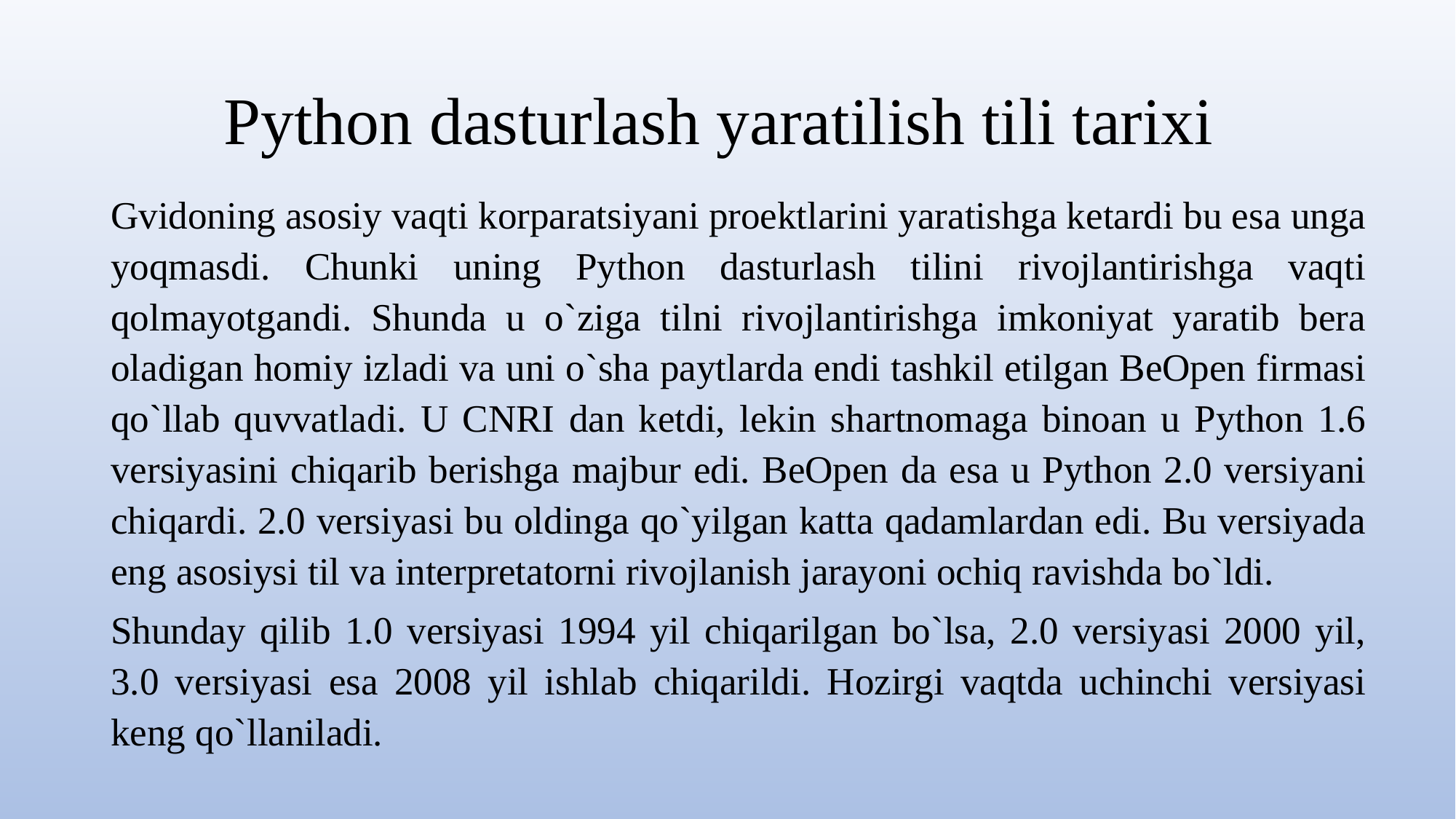

# Python dasturlash yaratilish tili tarixi
Gvidoning asosiy vaqti korparatsiyani proektlarini yaratishga ketardi bu esa unga yoqmasdi. Chunki uning Python dasturlash tilini rivojlantirishga vaqti qolmayotgandi. Shunda u o`ziga tilni rivojlantirishga imkoniyat yaratib bera oladigan homiy izladi va uni o`sha paytlarda endi tashkil etilgan BeOpen firmasi qo`llab quvvatladi. U CNRI dan ketdi, lekin shartnomaga binoan u Python 1.6 versiyasini chiqarib berishga majbur edi. BeOpen da esa u Python 2.0 versiyani chiqardi. 2.0 versiyasi bu oldinga qo`yilgan katta qadamlardan edi. Bu versiyada eng asosiysi til va interpretatorni rivojlanish jarayoni ochiq ravishda bo`ldi.
Shunday qilib 1.0 versiyasi 1994 yil chiqarilgan bo`lsa, 2.0 versiyasi 2000 yil, 3.0 versiyasi esa 2008 yil ishlab chiqarildi. Hozirgi vaqtda uchinchi versiyasi keng qo`llaniladi.